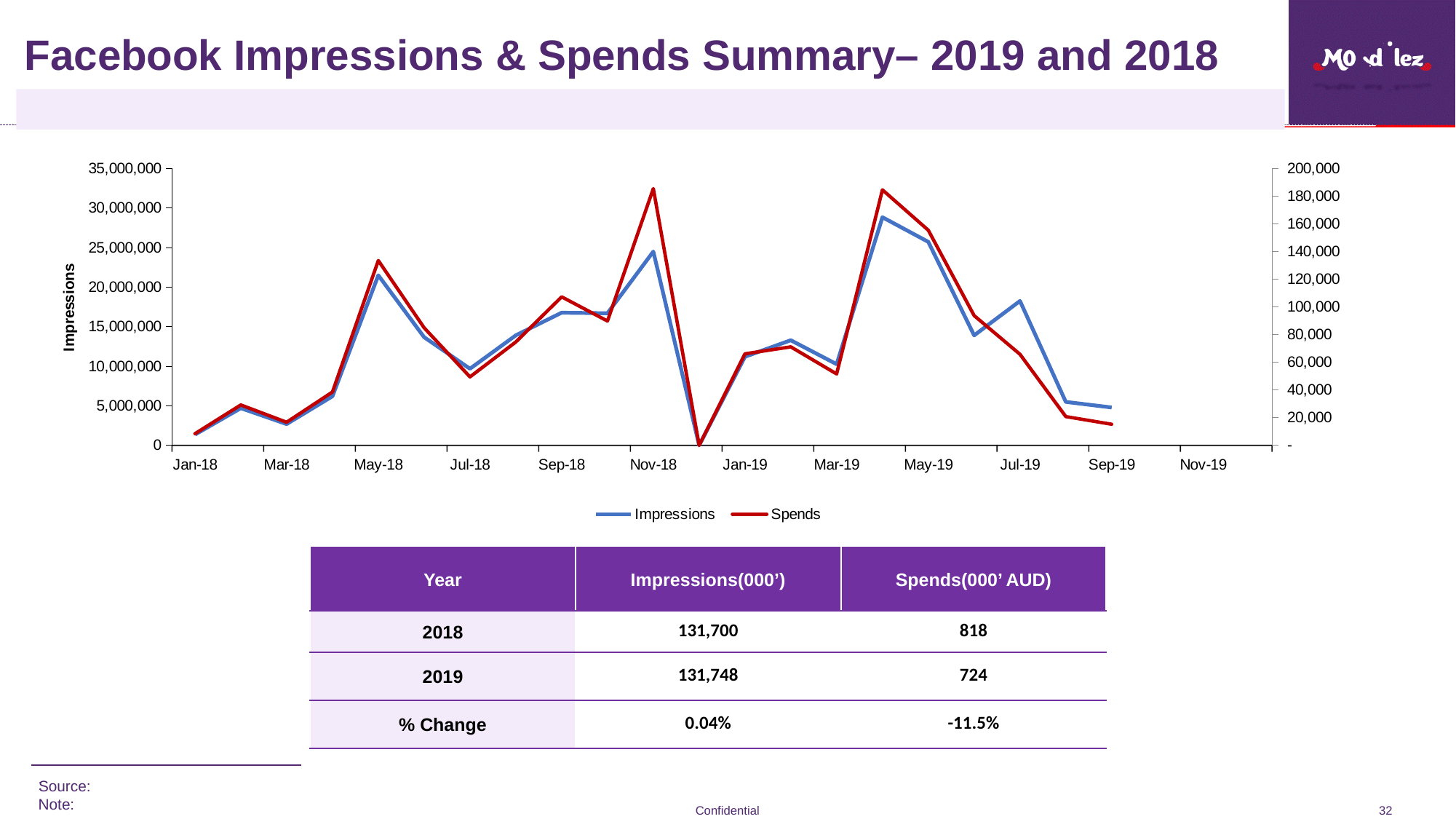

# Facebook Impressions & Spends Summary– 2019 and 2018

### Chart

| Category | Impressions | Spends |
|---|---|---|
| 43101 | 1354927.9032209436 | 8416.86633 |
| 43132 | 4699440.001460937 | 29193.10926 |
| 43160 | 2689784.7331666807 | 16709.050349999998 |
| 43191 | 6202631.968533788 | 38530.997885 |
| 43221 | 21499245.019436285 | 133554.17 |
| 43252 | 13675551.029842962 | 84953.07 |
| 43282 | 9685656.0 | 49440.21 |
| 43313 | 13906769.0 | 74669.18 |
| 43344 | 16775291.0 | 107290.81 |
| 43374 | 16705396.0 | 89832.53 |
| 43405 | 24505685.0 | 185538.02000000002 |
| 43435 | 0.0 | 0.0 |
| 43466 | 11198354.0 | 66102.28 |
| 43497 | 13286569.0 | 71153.19171633609 |
| 43525 | 10257959.0 | 51591.3490803132 |
| 43556 | 28842294.0 | 184607.6998413165 |
| 43586 | 25730905.0 | 155437.5606375135 |
| 43617 | 13899350.0 | 93766.79101103113 |
| 43647 | 18253023.0 | 65758.25 |
| 43678 | 5491164.0 | 20751.37 |
| 43709 | 4788130.0 | 15226.529999999999 |
| 43739 | None | None |
| 43770 | None | None |
| 43800 | None | None |
| Year | Impressions(000’) | Spends(000’ AUD) |
| --- | --- | --- |
| 2018 | 131,700 | 818 |
| 2019 | 131,748 | 724 |
| % Change | 0.04% | -11.5% |
:
Source:

Confidential
32
Note: